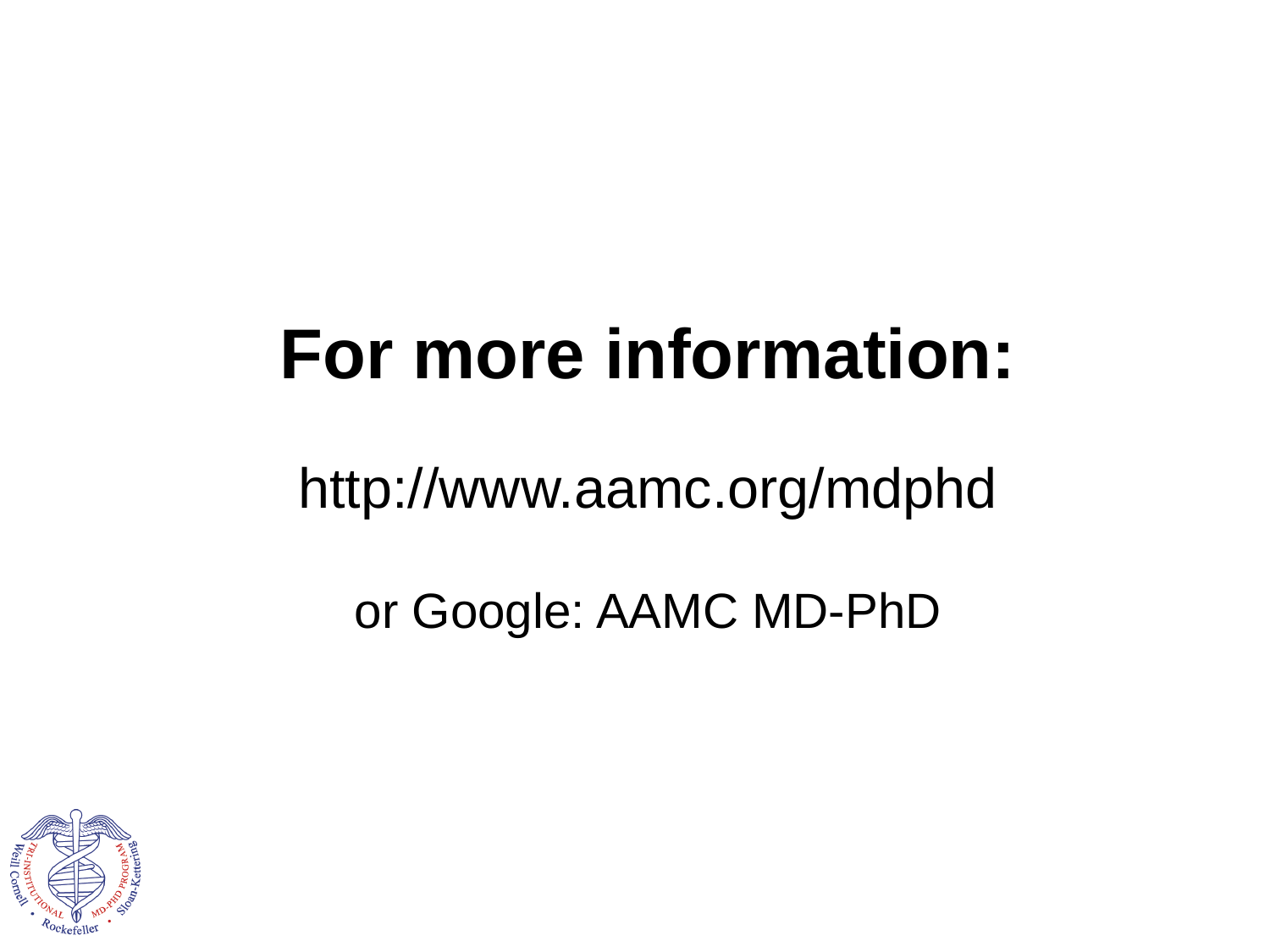

# For more information: http://www.aamc.org/mdphd or Google: AAMC MD-PhD